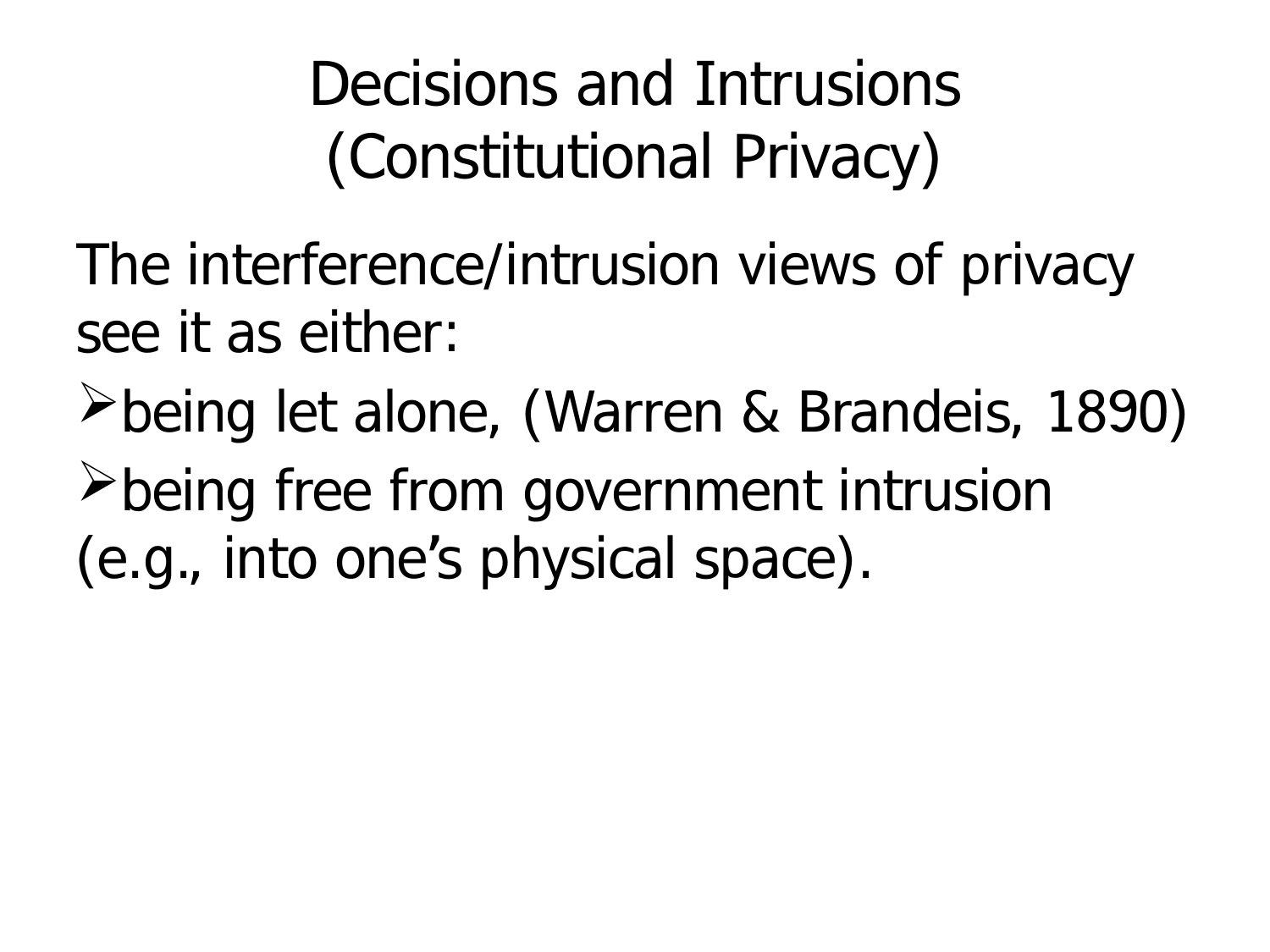

# Decisions and Intrusions (Constitutional Privacy)
The interference/intrusion views of privacy see it as either:
being let alone, (Warren & Brandeis, 1890)
being free from government intrusion (e.g., into one’s physical space).